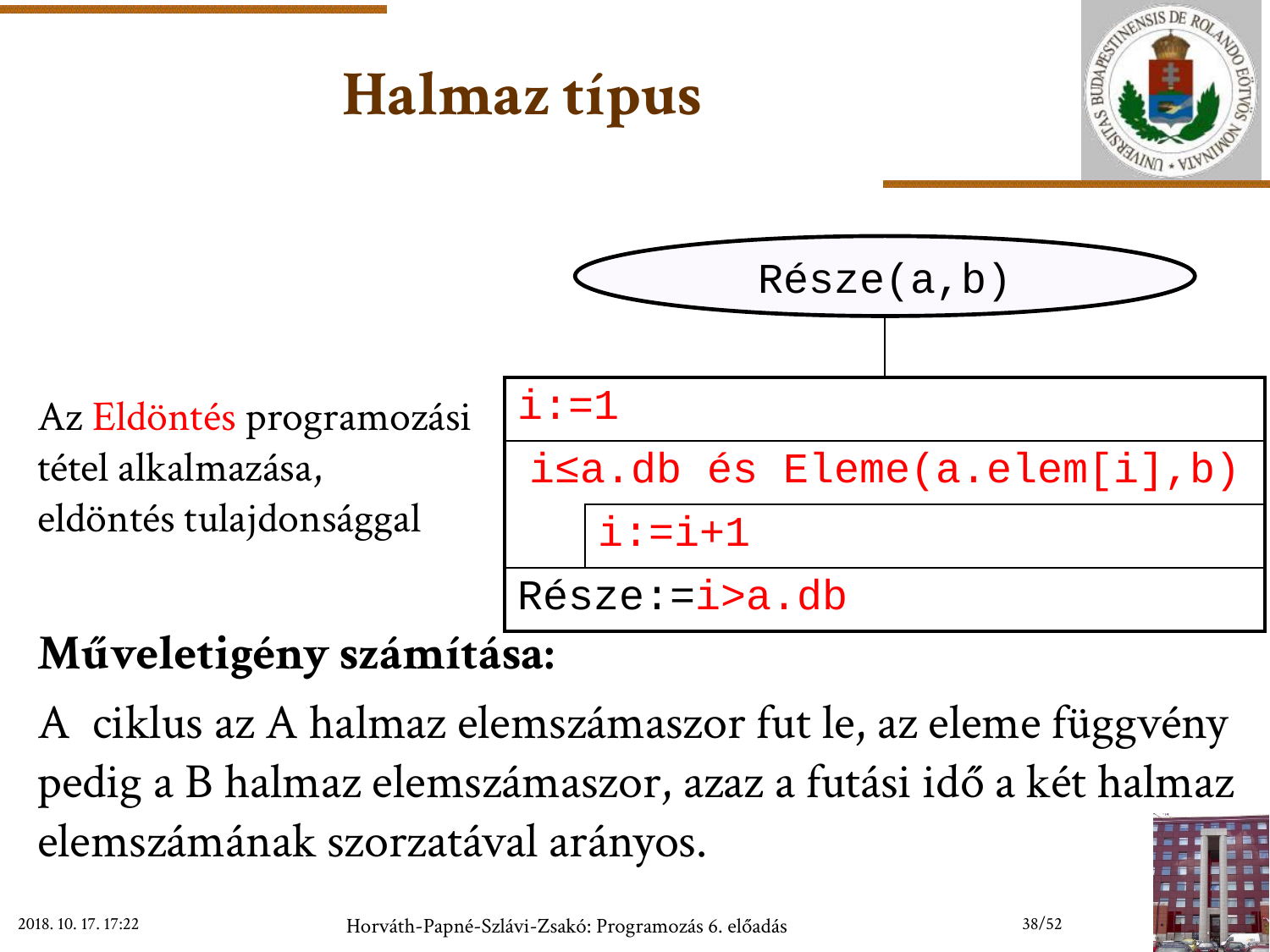

# Halmaz típus

Az Eldöntés programozási
tétel alkalmazása,
eldöntés tulajdonsággal

Műveletigény számítása:
A  ciklus az A halmaz elemszámaszor fut le, az eleme függvény pedig a B halmaz elemszámaszor, azaz a futási idő a két halmaz elemszámának szorzatával arányos.
Része(a,b)
|  |  |  |
| --- | --- | --- |
| i:=1 |  |  |
| i≤a.db és Eleme(a.elem[i],b) |  |  |
|  | i:=i+1 |  |
| Része:=i>a.db |  |  |
2018. 10. 17. 17:22
Horváth-Papné-Szlávi-Zsakó: Programozás 6. előadás
38/52